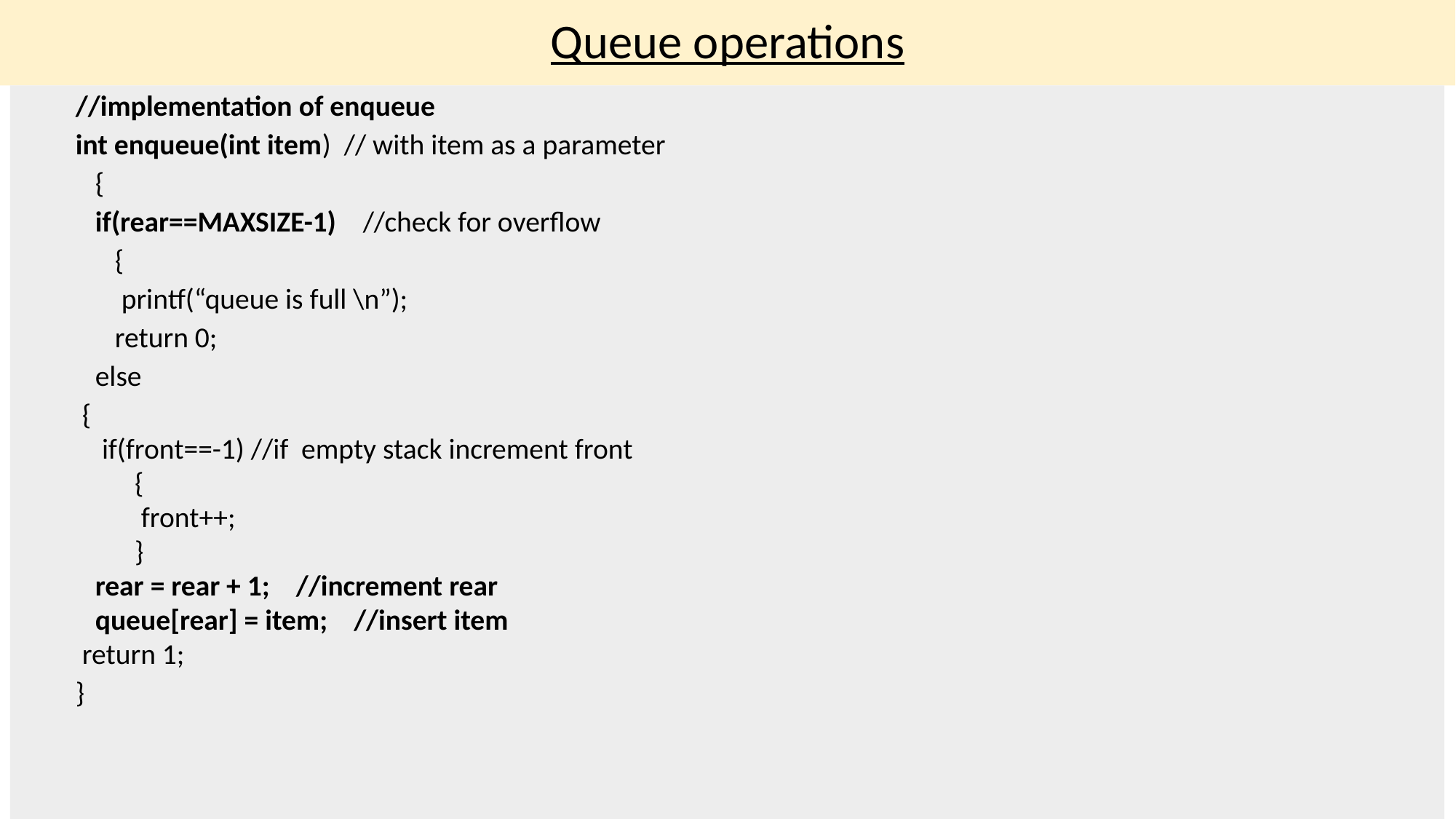

# Queue operations
//implementation of enqueue
int enqueue(int item)  // with item as a parameter
   {
   if(rear==MAXSIZE-1)    //check for overflow
      {
       printf(“queue is full \n”);
      return 0;
   else
 {
    if(front==-1) //if  empty stack increment front
         {
          front++;
         }
   rear = rear + 1;    //increment rear
   queue[rear] = item;    //insert item
 return 1;
}